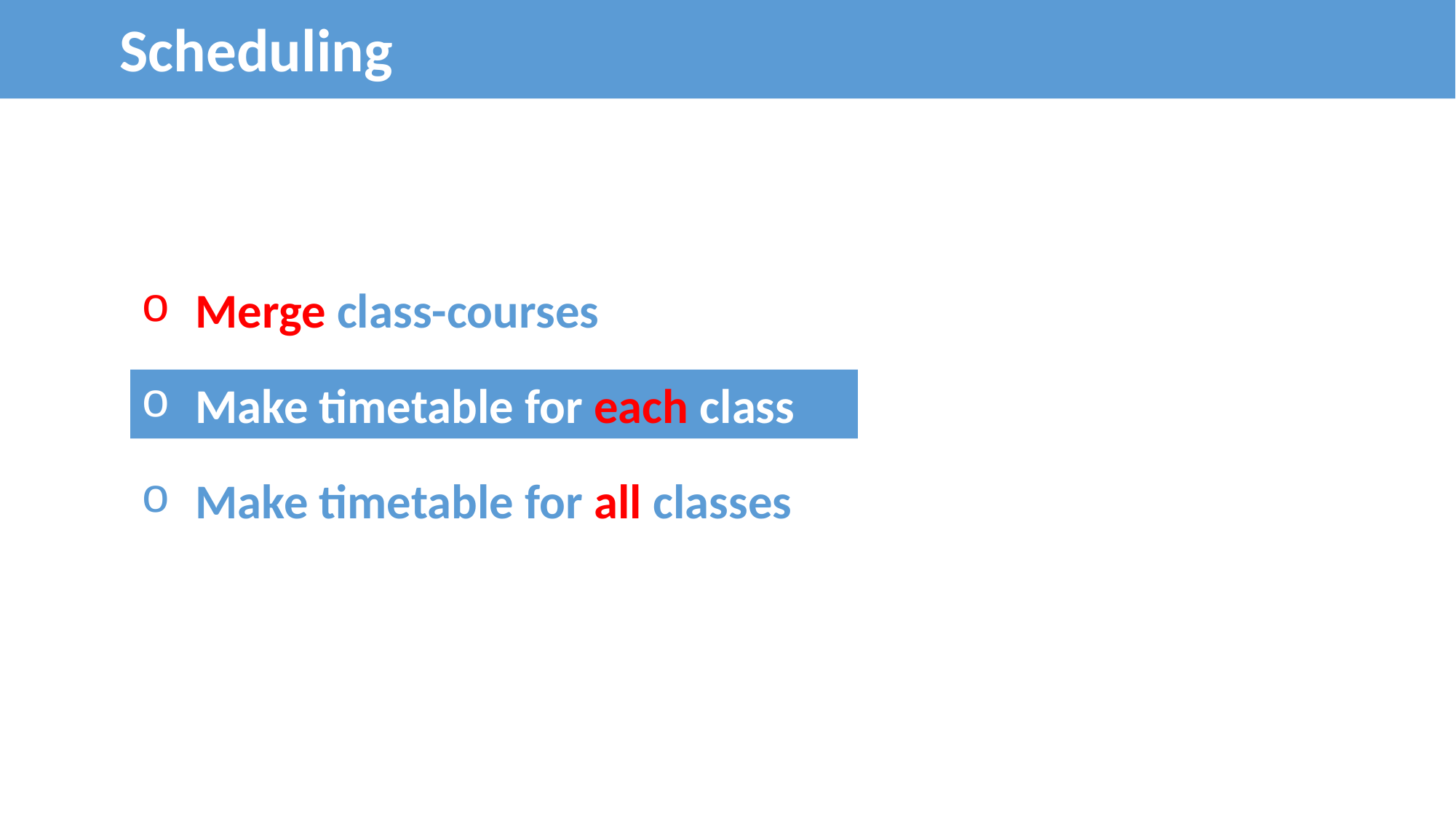

Scheduling
Merge class-courses
Make timetable for each class
Make timetable for all classes